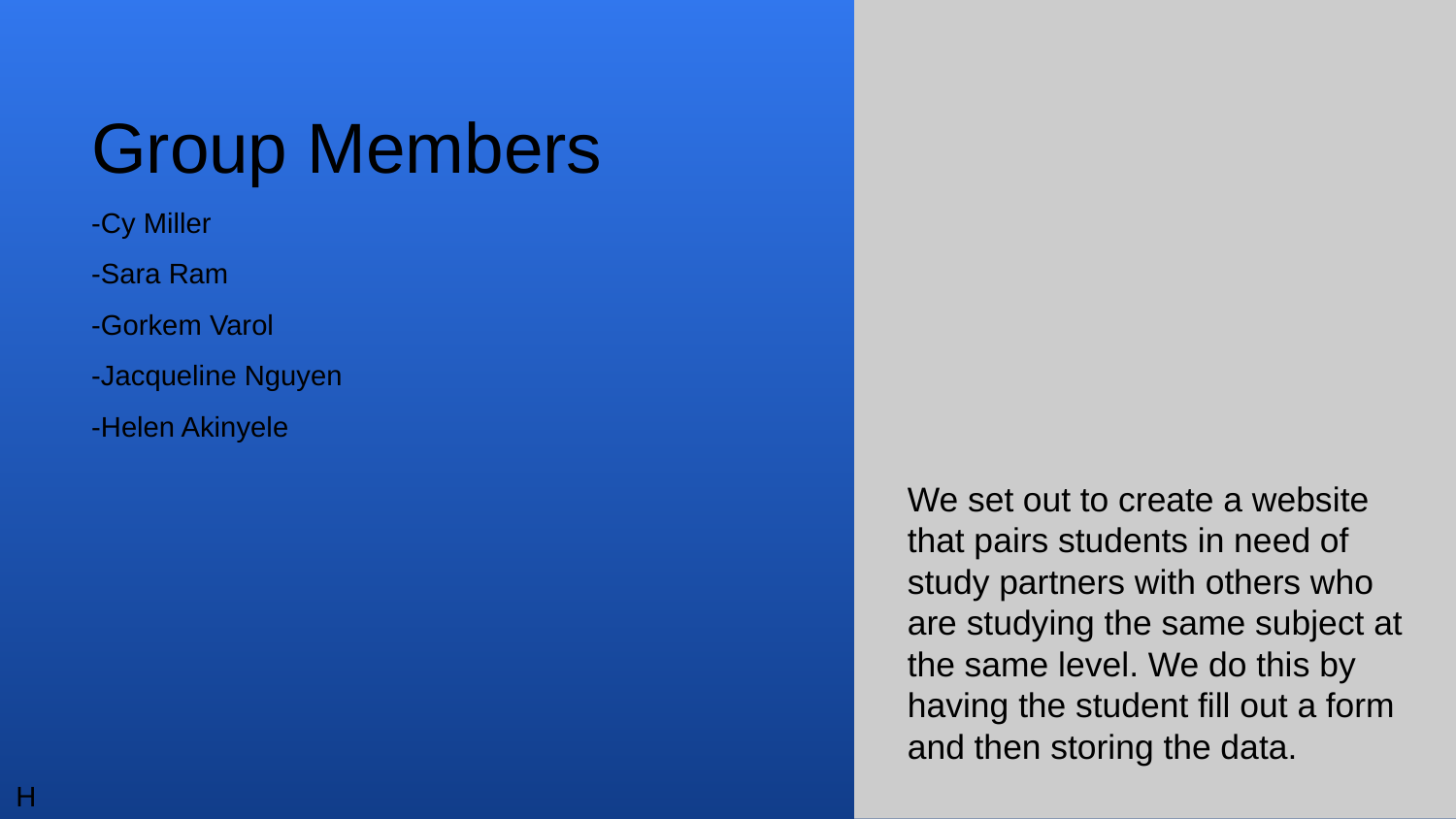

Group Members
-Cy Miller
-Sara Ram
-Gorkem Varol
-Jacqueline Nguyen
-Helen Akinyele

We set out to create a website that pairs students in need of study partners with others who are studying the same subject at the same level. We do this by having the student fill out a form and then storing the data.
H